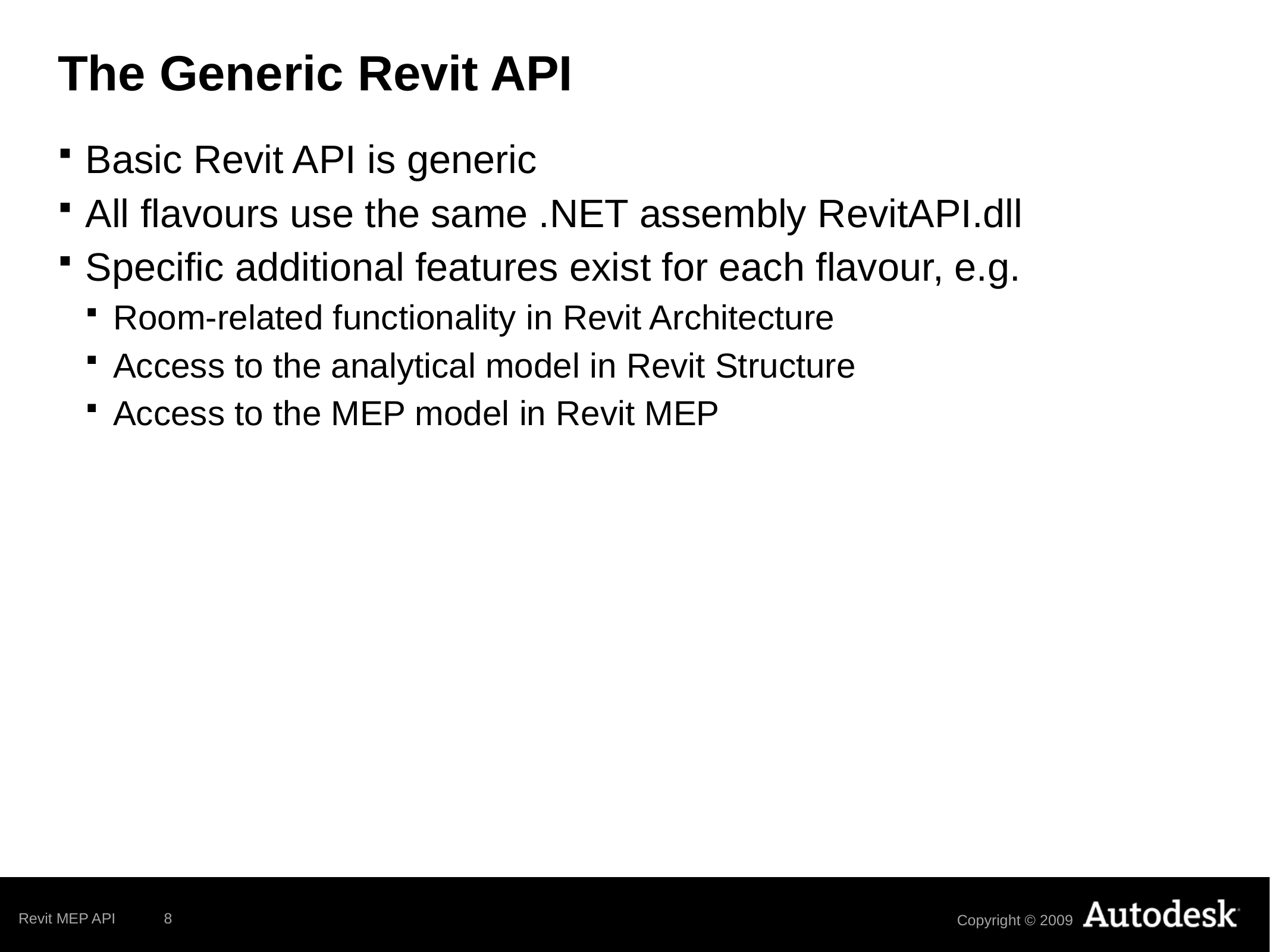

# The Generic Revit API
Basic Revit API is generic
All flavours use the same .NET assembly RevitAPI.dll
Specific additional features exist for each flavour, e.g.
Room-related functionality in Revit Architecture
Access to the analytical model in Revit Structure
Access to the MEP model in Revit MEP
Revit MEP API
8